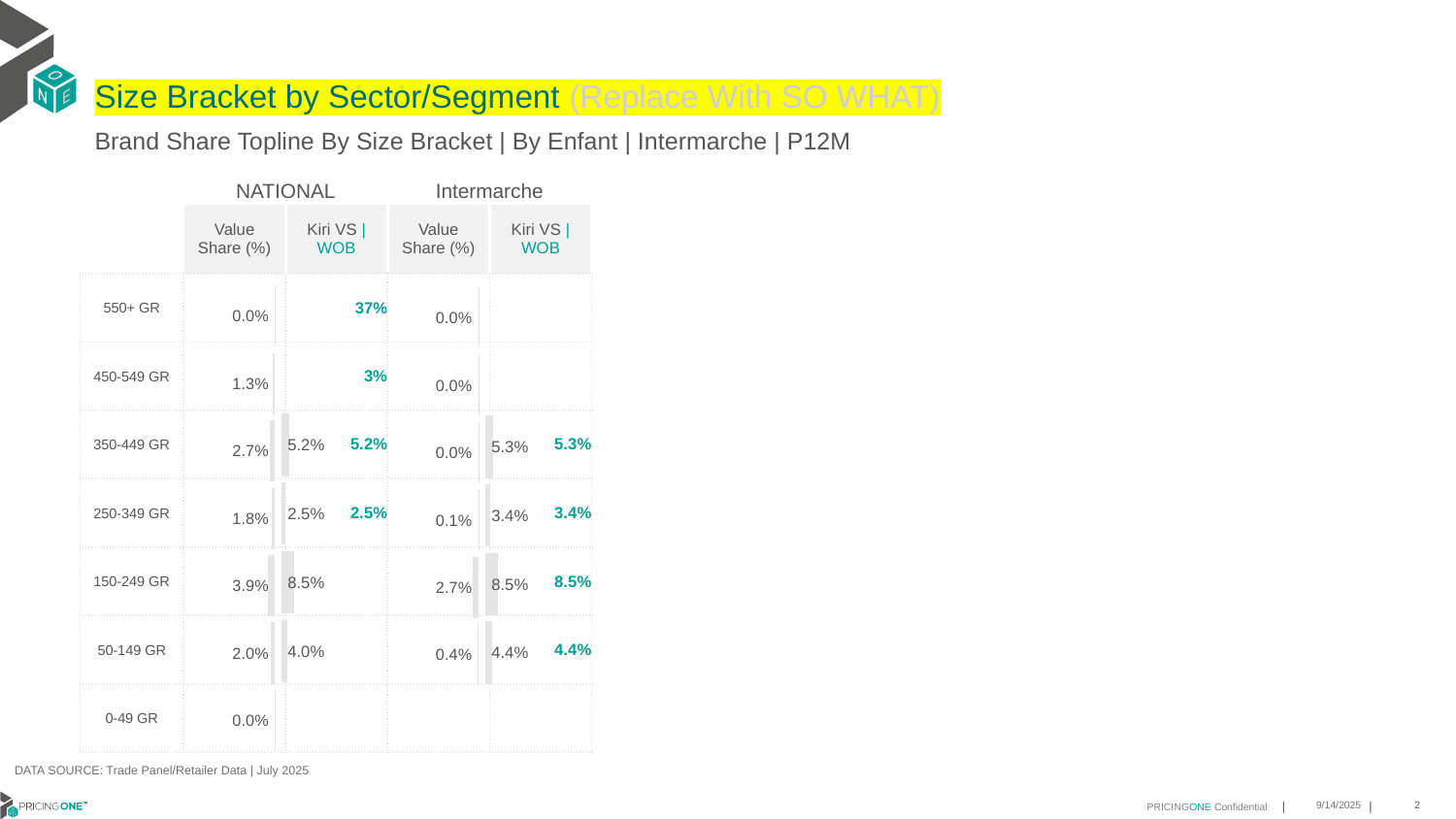

# Size Bracket by Sector/Segment (Replace With SO WHAT)
Brand Share Topline By Size Bracket | By Enfant | Intermarche | P12M
|  | NATIONAL |  | Intermarche |  |
| --- | --- | --- | --- | --- |
|  | Value Share (%) | Kiri VS | WOB | Value Share (%) | Kiri VS | WOB |
| 550+ GR |  | 37% |  |  |
| 450-549 GR |  | 3% |  |  |
| 350-449 GR |  | 5.2% |  | 5.3% |
| 250-349 GR |  | 2.5% |  | 3.4% |
| 150-249 GR |  |  |  | 8.5% |
| 50-149 GR |  |  |  | 4.4% |
| 0-49 GR |  |  |  |  |

### Chart

| Category | Value Share NATIONAL |
|---|---|
| 550+ GR | None |
| 450-549 GR | None |
| 350-449 GR | 0.05233206825432513 |
| 250-349 GR | 0.024515348950153868 |
| 150-249 GR | 0.0851797485150551 |
| 50-149 GR | 0.03961192528885573 |
| 0-49 GR | None |

### Chart

| Category | Value Share |
|---|---|
| 550+ GR | 4.5649900127195673e-07 |
| 450-549 GR | 0.012518955279431492 |
| 350-449 GR | 0.026748528103130033 |
| 250-349 GR | 0.017738871908622212 |
| 150-249 GR | 0.038962499809080925 |
| 50-149 GR | 0.020097357381186686 |
| 0-49 GR | 4.067879968309561e-05 |

### Chart

| Category | Value Share |
|---|---|
| 550+ GR | None |
| 450-549 GR | None |
| 350-449 GR | 0.0526041463350669 |
| 250-349 GR | 0.033856581368870375 |
| 150-249 GR | 0.08502524402054405 |
| 50-149 GR | 0.04373994730233104 |
| 0-49 GR | None |

### Chart

| Category | Value Share |
|---|---|
| 550+ GR | 2.2689448872220544e-05 |
| 450-549 GR | 4.713022311354536e-05 |
| 350-449 GR | 0.00014497235553604632 |
| 250-349 GR | 0.000984667634406077 |
| 150-249 GR | 0.027266141292557482 |
| 50-149 GR | 0.004056211316856032 |
| 0-49 GR | None |
DATA SOURCE: Trade Panel/Retailer Data | July 2025

9/14/2025
2